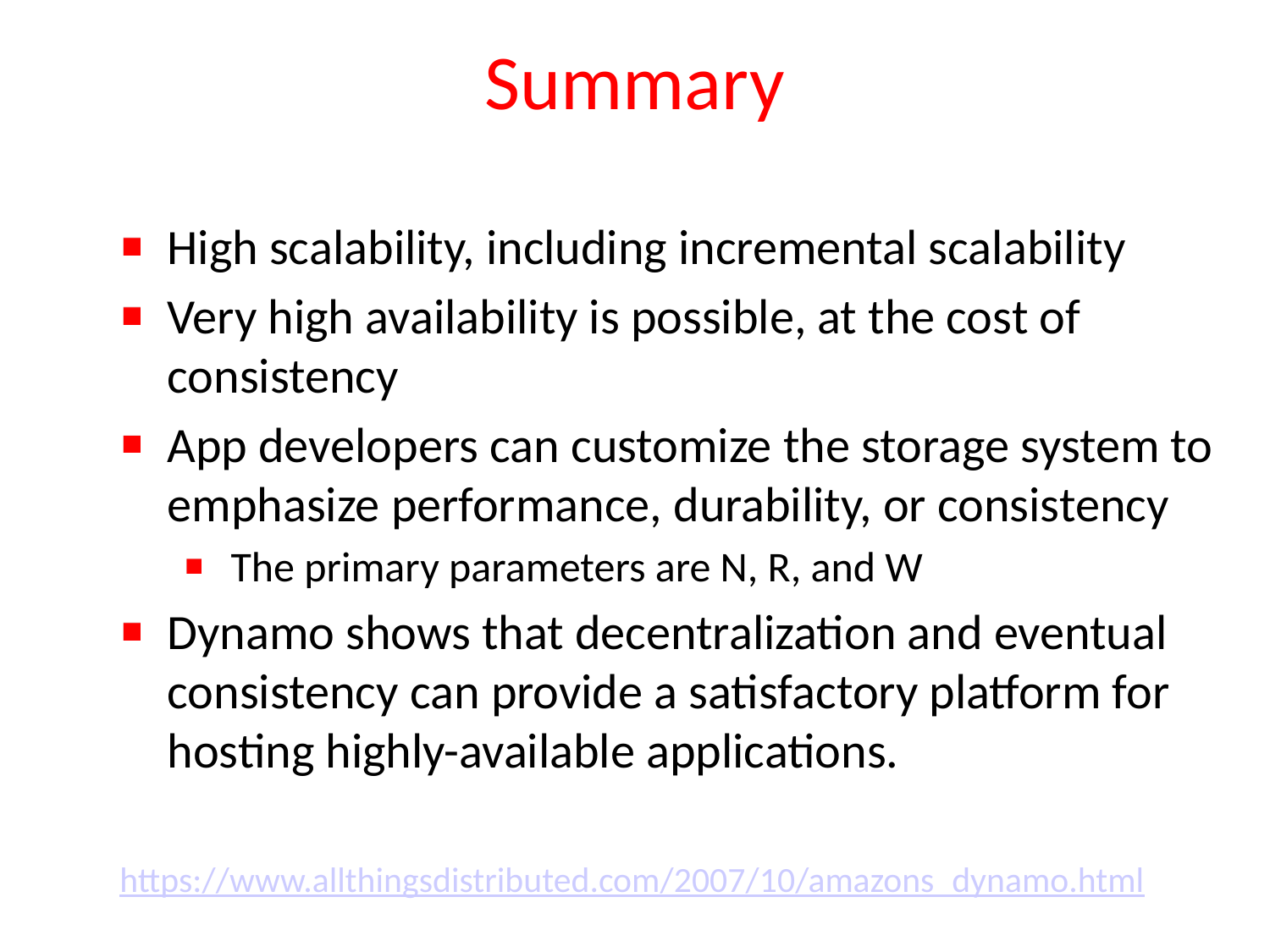

# Summary

High scalability, including incremental scalability
Very high availability is possible, at the cost of consistency
App developers can customize the storage system to emphasize performance, durability, or consistency
The primary parameters are N, R, and W
Dynamo shows that decentralization and eventual consistency can provide a satisfactory platform for hosting highly-available applications.

https://www.allthingsdistributed.com/2007/10/amazons_dynamo.html